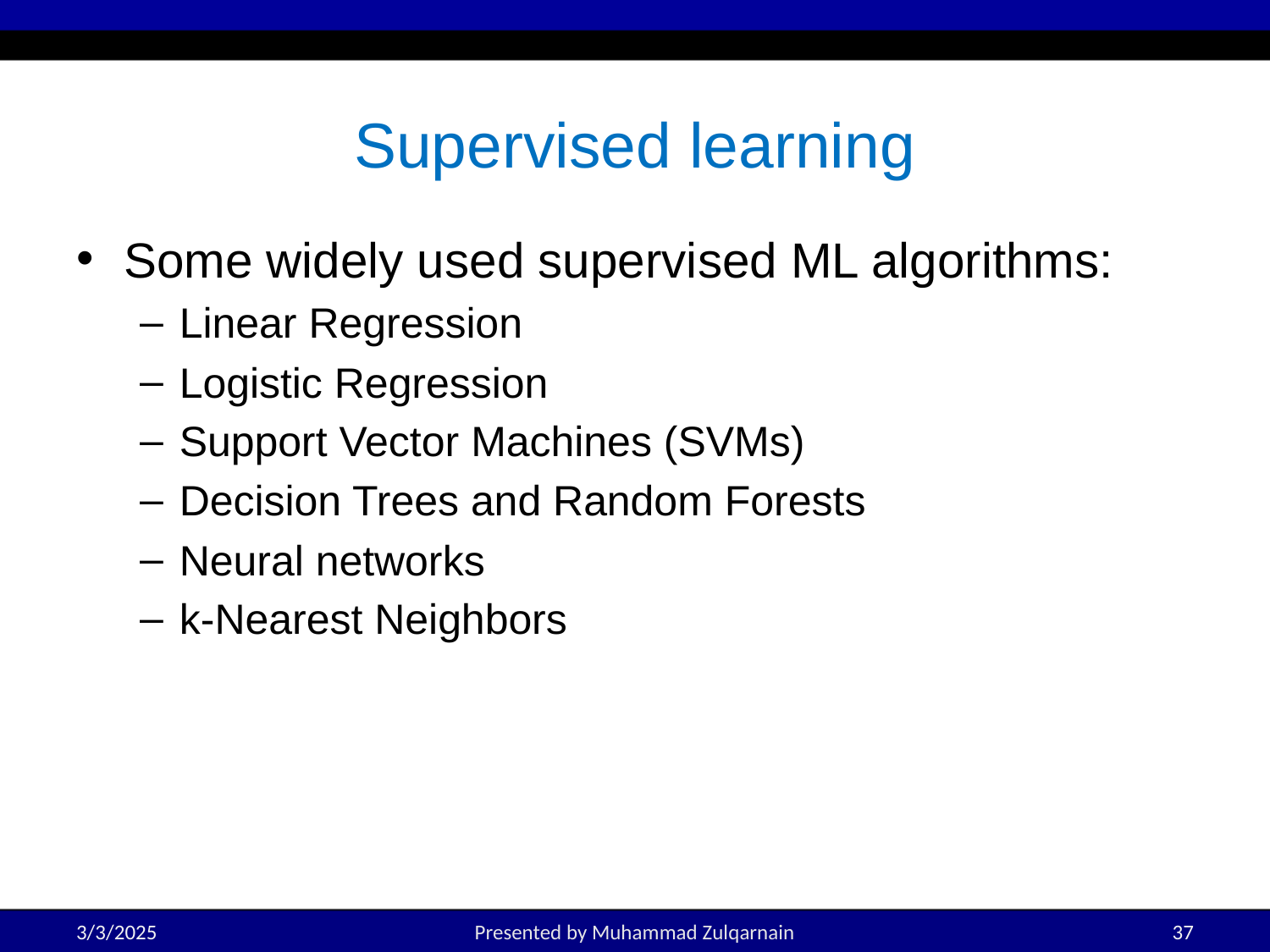

# Supervised learning
Some widely used supervised ML algorithms:
Linear Regression
Logistic Regression
Support Vector Machines (SVMs)
Decision Trees and Random Forests
Neural networks
k-Nearest Neighbors

3/3/2025
Presented by Muhammad Zulqarnain
37